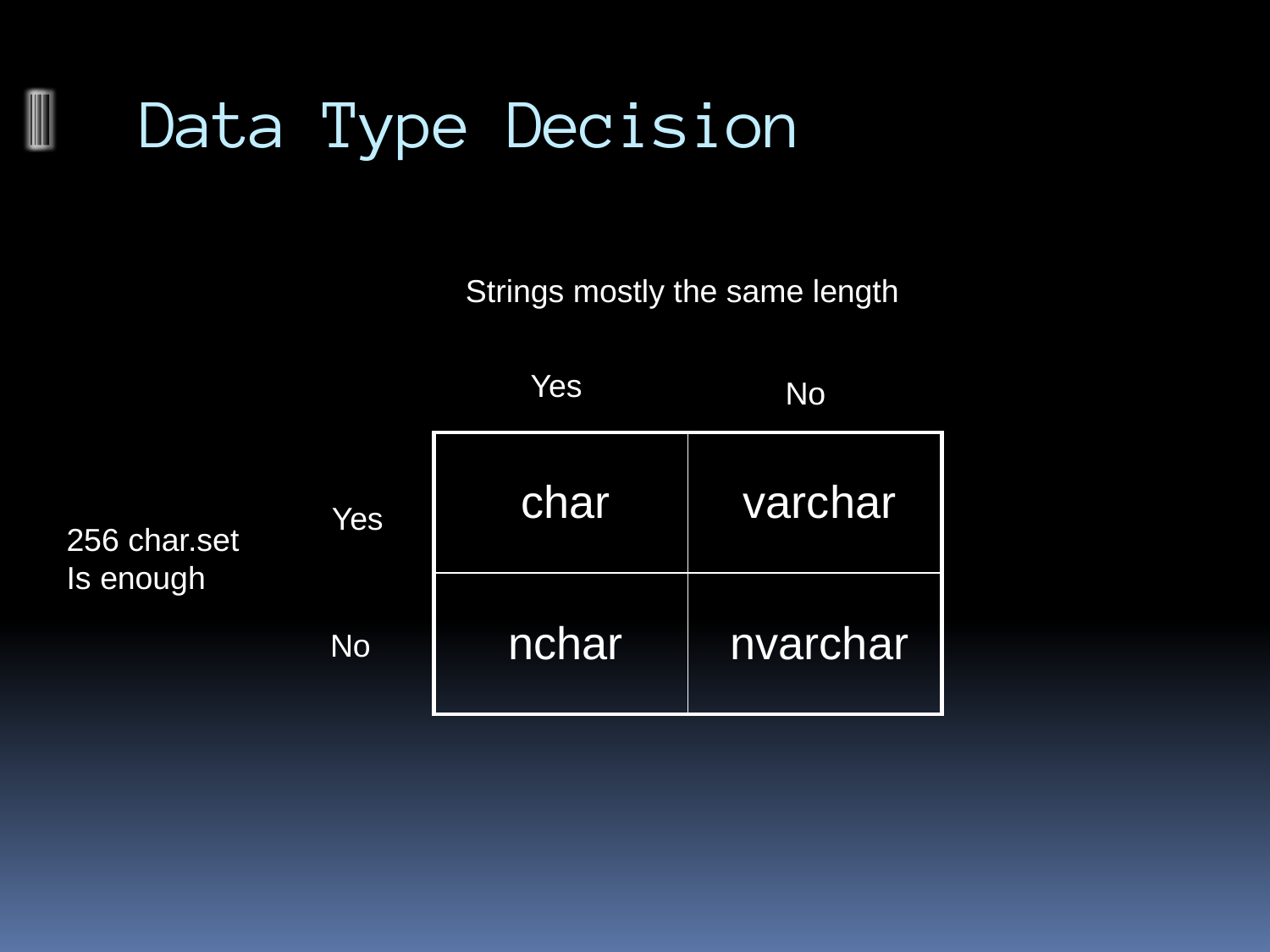

# Data Type Decision
Strings mostly the same length
Yes
No
| char | varchar |
| --- | --- |
| nchar | nvarchar |
Yes
256 char.set
Is enough
No